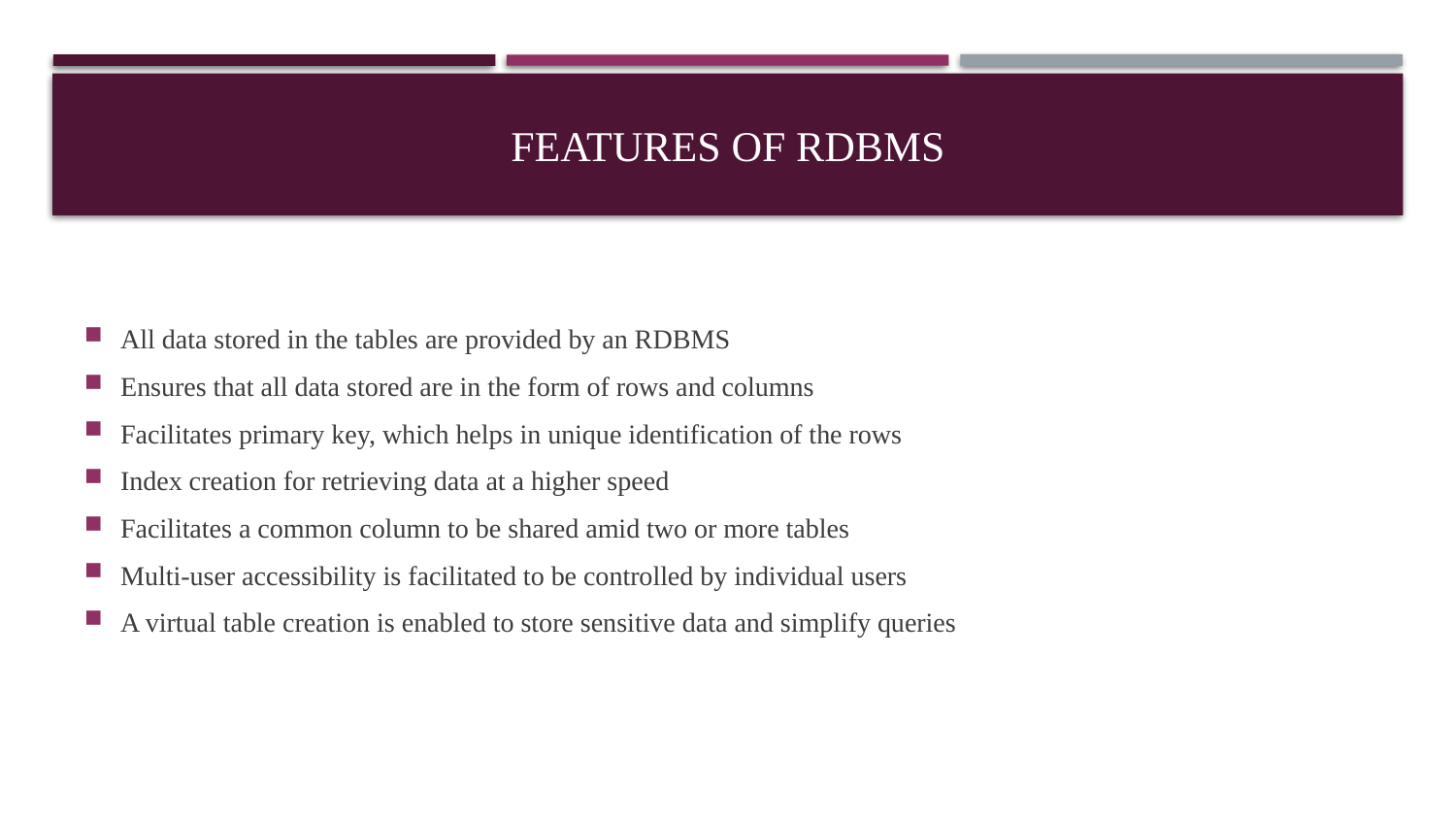

# Features of RDBMS
All data stored in the tables are provided by an RDBMS
Ensures that all data stored are in the form of rows and columns
Facilitates primary key, which helps in unique identification of the rows
Index creation for retrieving data at a higher speed
Facilitates a common column to be shared amid two or more tables
Multi-user accessibility is facilitated to be controlled by individual users
A virtual table creation is enabled to store sensitive data and simplify queries